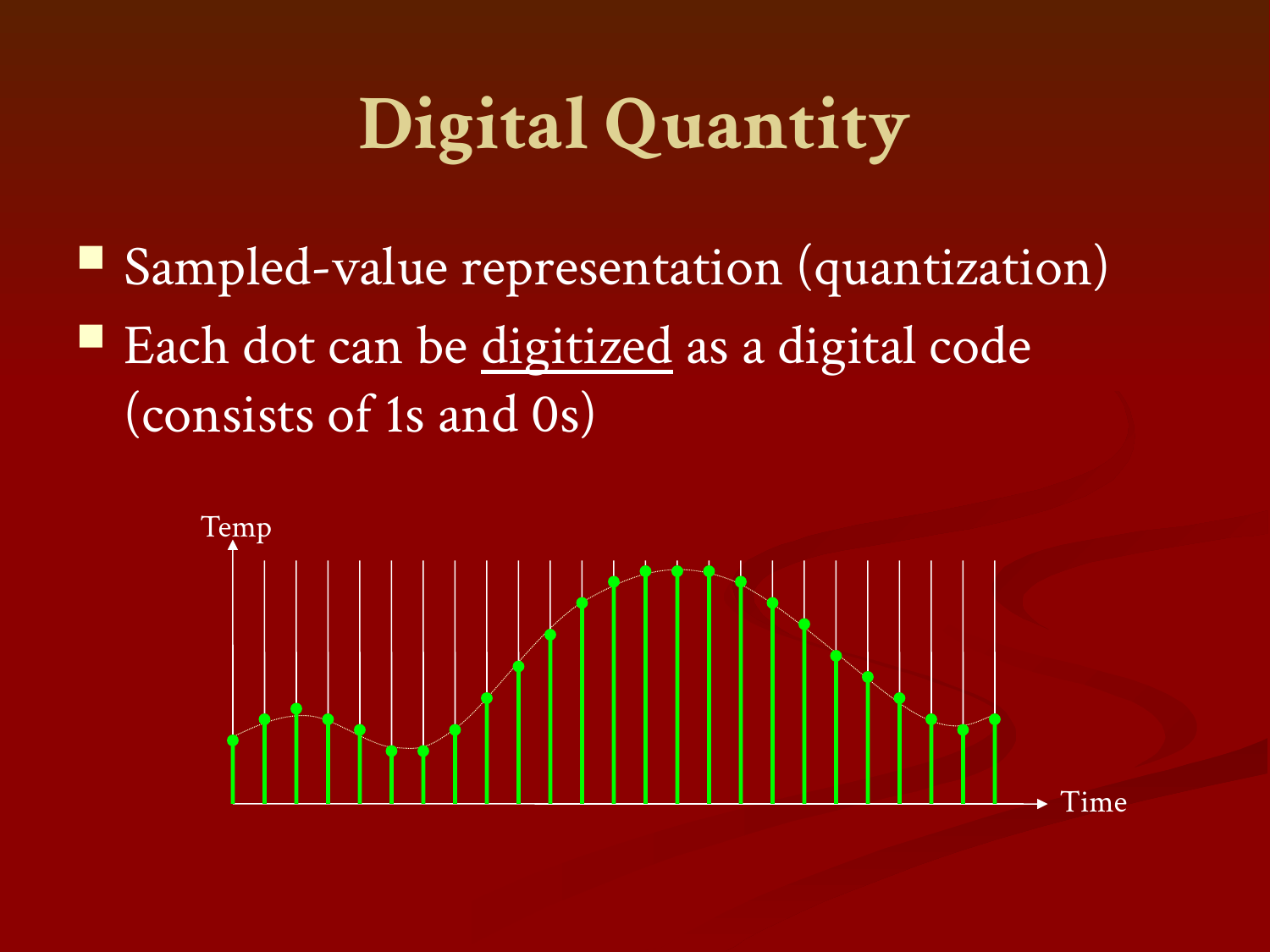

# Digital Quantity
Sampled-value representation (quantization)
Each dot can be digitized as a digital code (consists of 1s and 0s)
Temp

Time